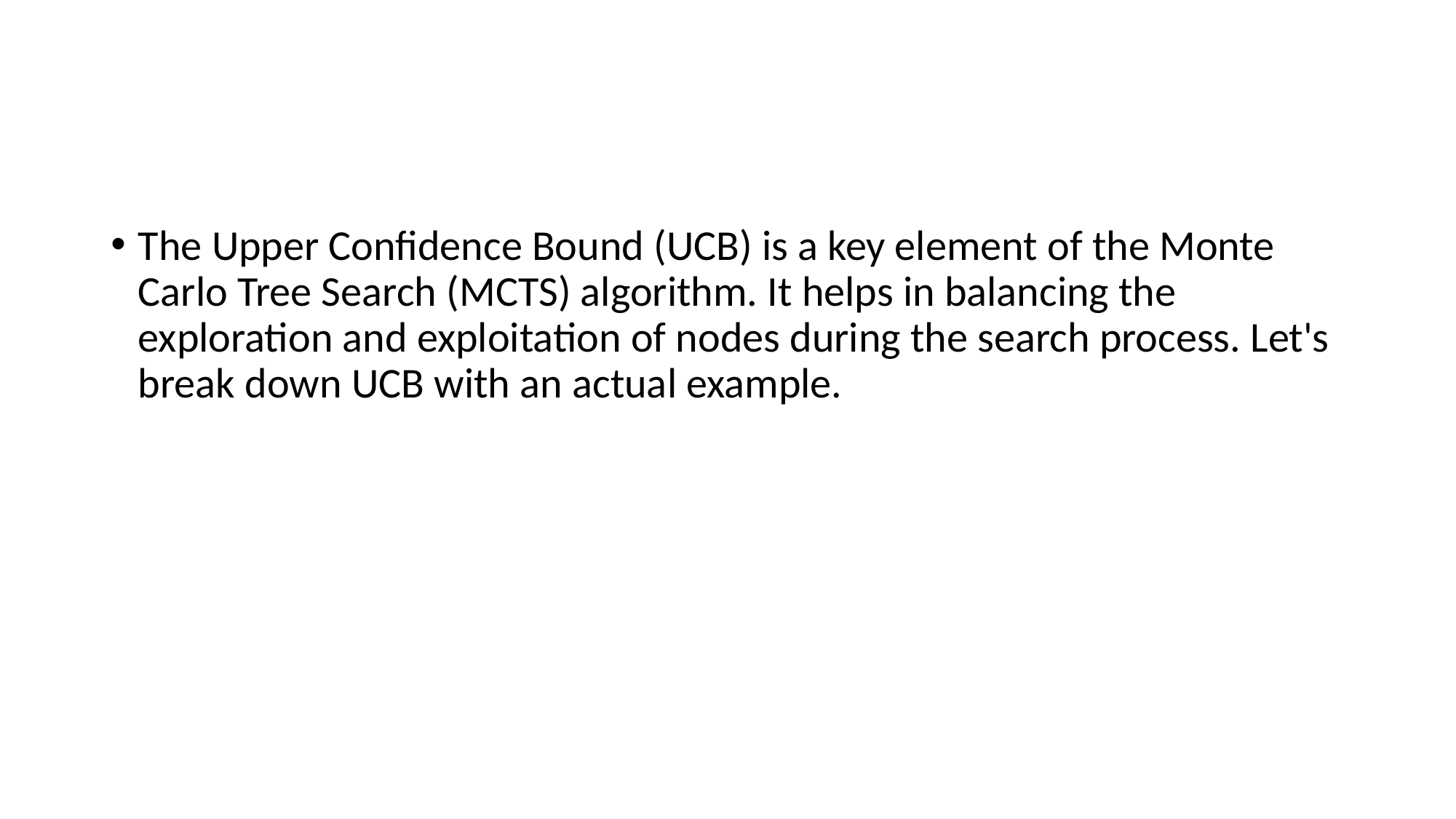

#
The Upper Confidence Bound (UCB) is a key element of the Monte Carlo Tree Search (MCTS) algorithm. It helps in balancing the exploration and exploitation of nodes during the search process. Let's break down UCB with an actual example.